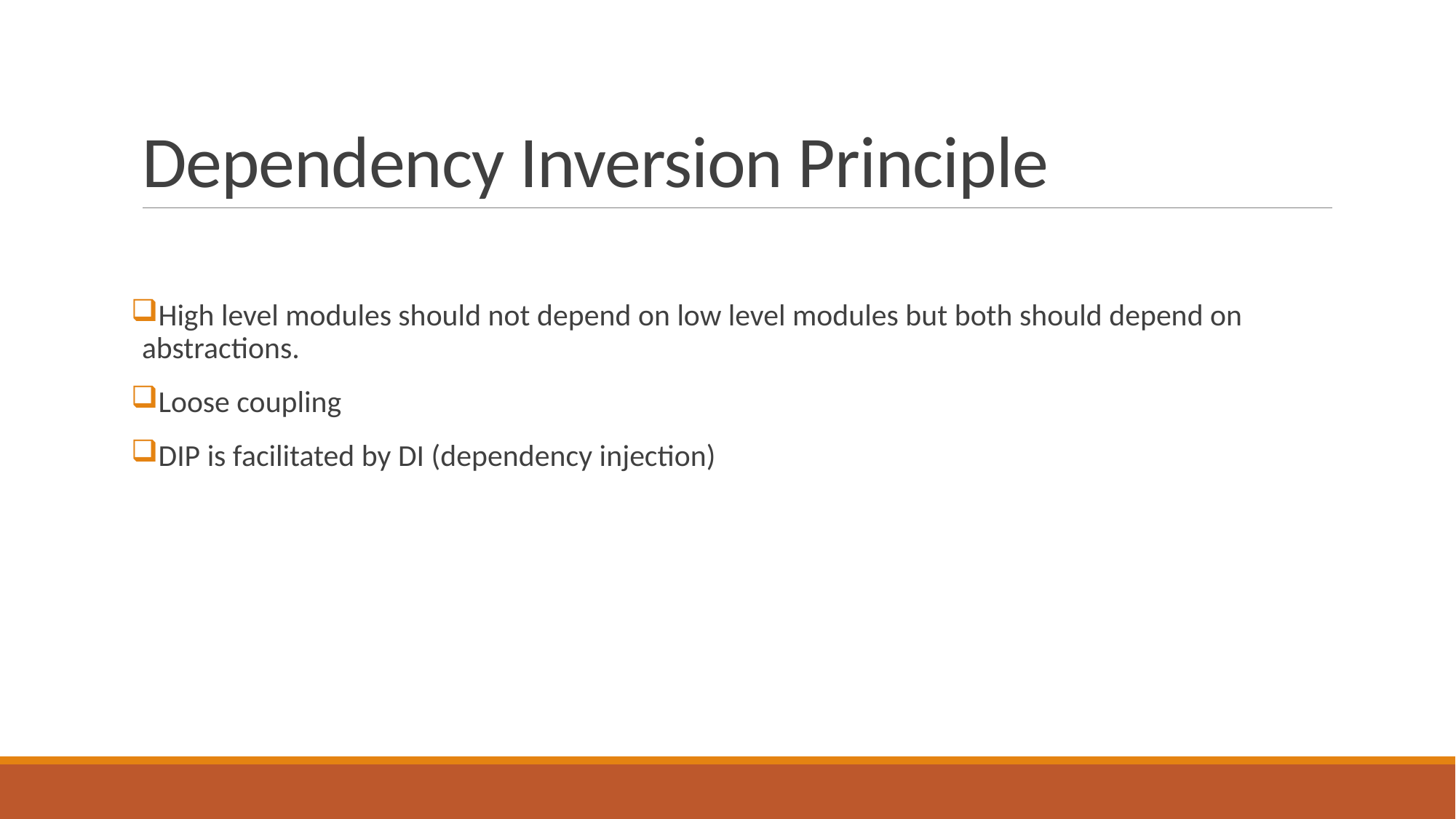

# Dependency Inversion Principle

High level modules should not depend on low level modules but both should depend on abstractions.
Loose coupling
DIP is facilitated by DI (dependency injection)